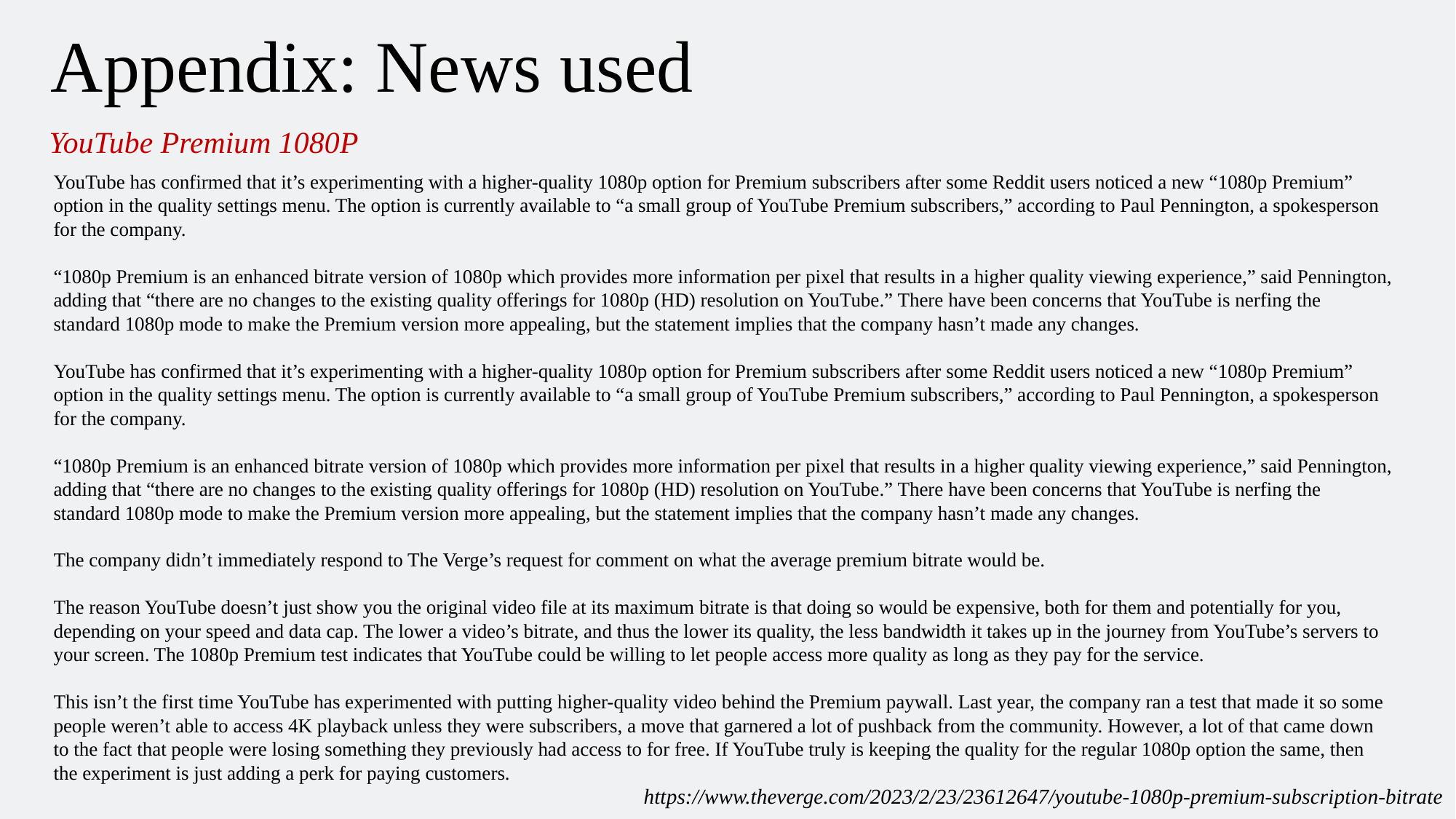

Appendix: News used
YouTube Premium 1080P
YouTube has confirmed that it’s experimenting with a higher-quality 1080p option for Premium subscribers after some Reddit users noticed a new “1080p Premium” option in the quality settings menu. The option is currently available to “a small group of YouTube Premium subscribers,” according to Paul Pennington, a spokesperson for the company.

“1080p Premium is an enhanced bitrate version of 1080p which provides more information per pixel that results in a higher quality viewing experience,” said Pennington, adding that “there are no changes to the existing quality offerings for 1080p (HD) resolution on YouTube.” There have been concerns that YouTube is nerfing the standard 1080p mode to make the Premium version more appealing, but the statement implies that the company hasn’t made any changes.

YouTube has confirmed that it’s experimenting with a higher-quality 1080p option for Premium subscribers after some Reddit users noticed a new “1080p Premium” option in the quality settings menu. The option is currently available to “a small group of YouTube Premium subscribers,” according to Paul Pennington, a spokesperson for the company.

“1080p Premium is an enhanced bitrate version of 1080p which provides more information per pixel that results in a higher quality viewing experience,” said Pennington, adding that “there are no changes to the existing quality offerings for 1080p (HD) resolution on YouTube.” There have been concerns that YouTube is nerfing the standard 1080p mode to make the Premium version more appealing, but the statement implies that the company hasn’t made any changes.

The company didn’t immediately respond to The Verge’s request for comment on what the average premium bitrate would be.

The reason YouTube doesn’t just show you the original video file at its maximum bitrate is that doing so would be expensive, both for them and potentially for you, depending on your speed and data cap. The lower a video’s bitrate, and thus the lower its quality, the less bandwidth it takes up in the journey from YouTube’s servers to your screen. The 1080p Premium test indicates that YouTube could be willing to let people access more quality as long as they pay for the service.

This isn’t the first time YouTube has experimented with putting higher-quality video behind the Premium paywall. Last year, the company ran a test that made it so some people weren’t able to access 4K playback unless they were subscribers, a move that garnered a lot of pushback from the community. However, a lot of that came down to the fact that people were losing something they previously had access to for free. If YouTube truly is keeping the quality for the regular 1080p option the same, then the experiment is just adding a perk for paying customers.
https://www.theverge.com/2023/2/23/23612647/youtube-1080p-premium-subscription-bitrate